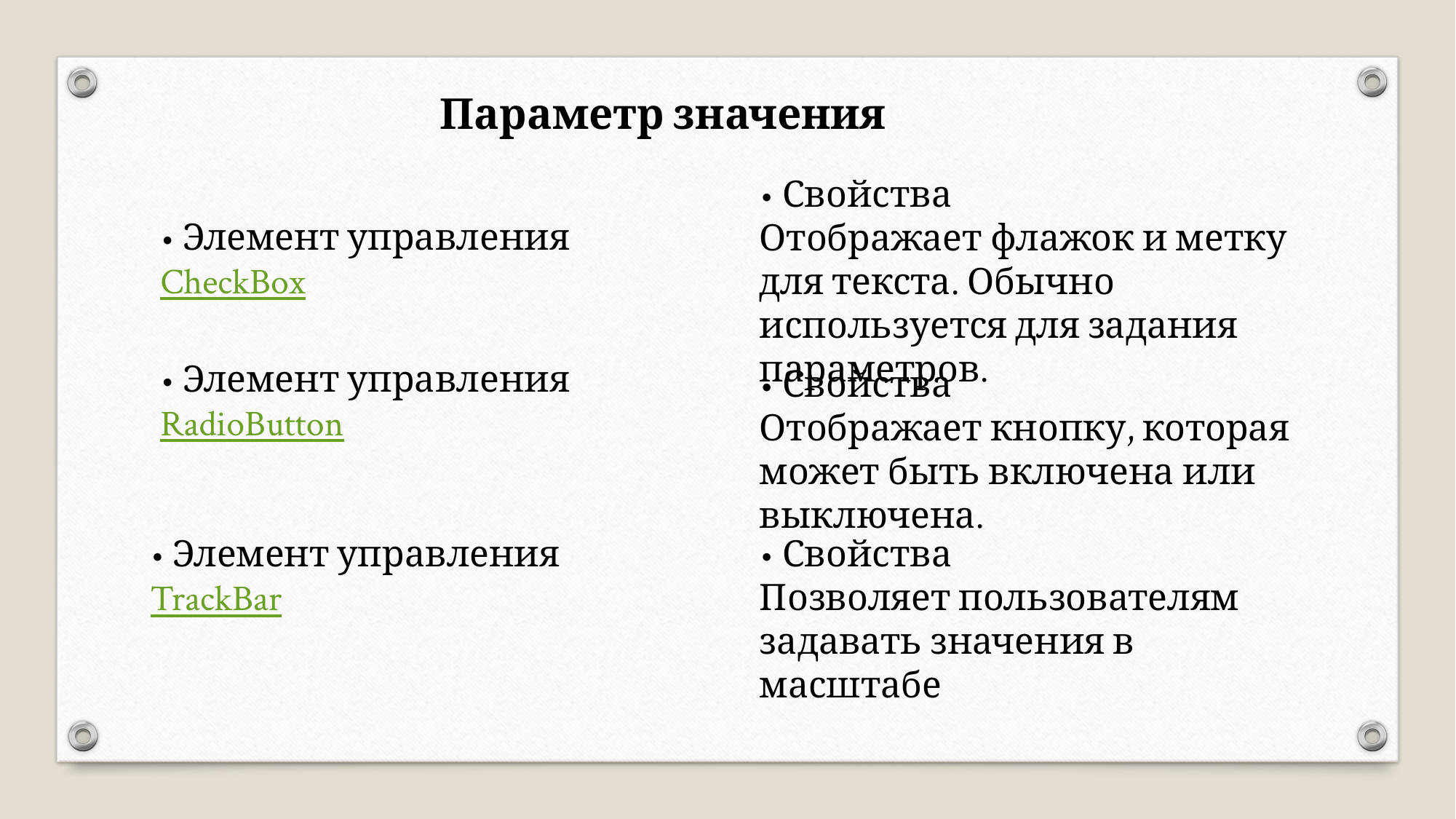

Параметр значения
• Свойства
Отображает флажок и метку для текста. Обычно используется для задания параметров.
• Элемент управления
CheckBox
• Элемент управления
RadioButton
• Свойства
Отображает кнопку, которая может быть включена или выключена.
• Элемент управления
TrackBar
• Свойства
Позволяет пользователям задавать значения в масштабе